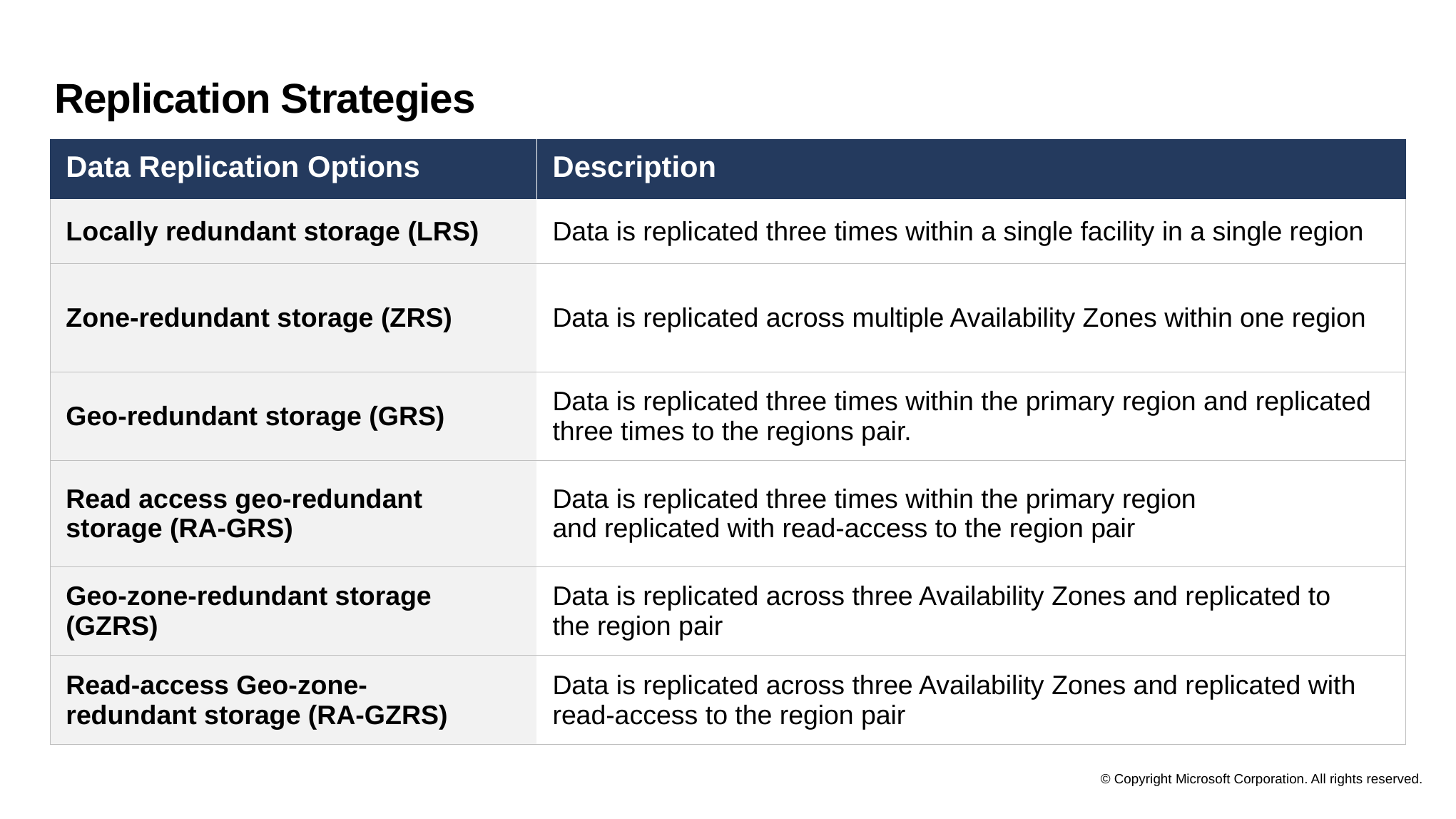

# Replication Strategies
| Data Replication Options | Description |
| --- | --- |
| Locally redundant storage (LRS)​ | Data is replicated three times within a single facility in a single region |
| Zone-redundant storage (ZRS)​ | Data is replicated across multiple Availability Zones within one region |
| Geo-redundant storage (GRS)​ | Data is replicated three times within the primary region and replicated three times to the regions pair. |
| Read access geo-redundant storage (RA-GRS)​ | Data is replicated three times within the primary region and replicated with read-access to the region pair |
| Geo-zone-redundant storage (GZRS)​ | Data is replicated across three Availability Zones and replicated to the region pair |
| Read-access Geo-zone-redundant storage (RA-GZRS)​ | Data is replicated across three Availability Zones and replicated with read-access to the region pair |